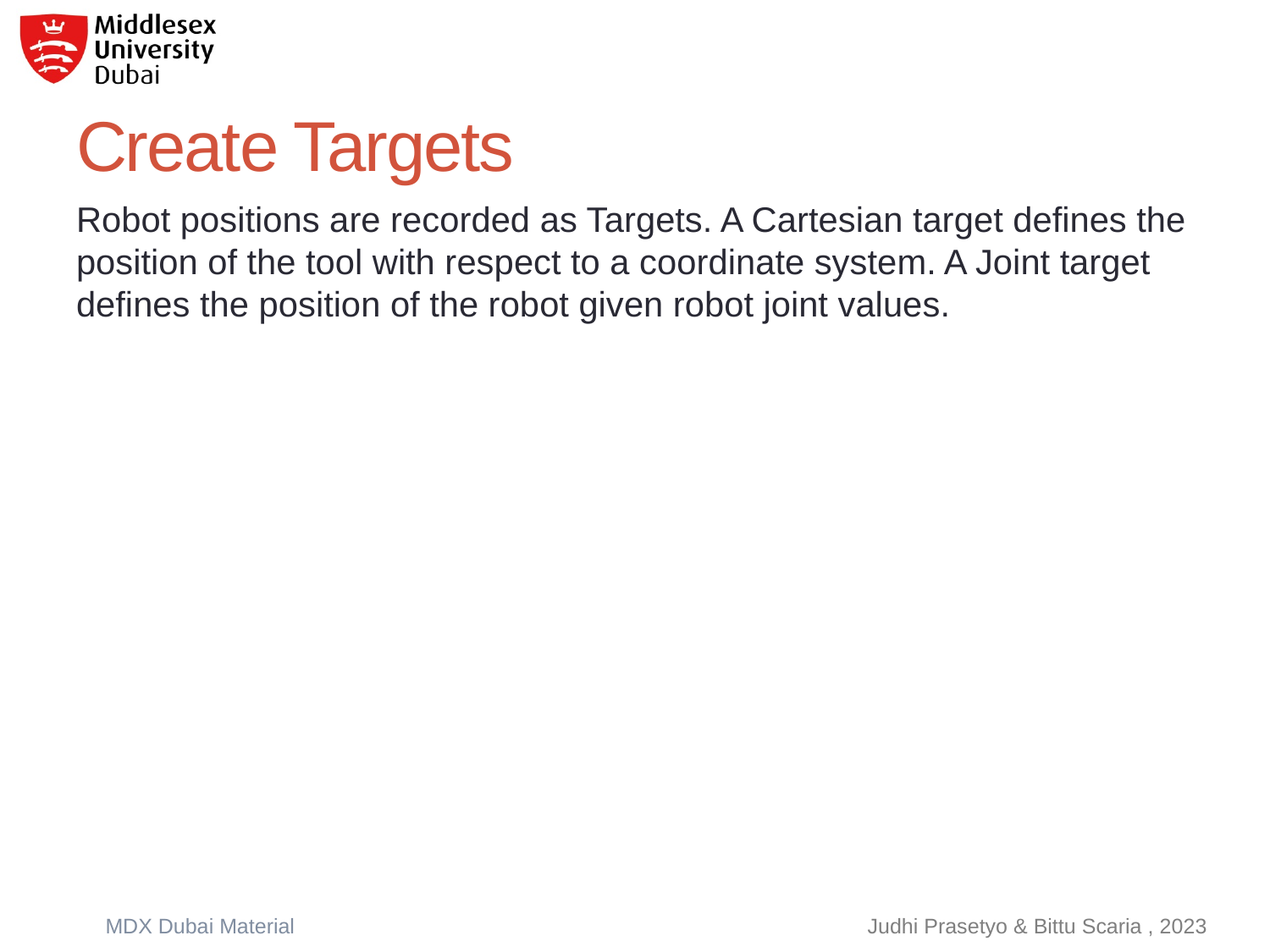

# Create Targets
Robot positions are recorded as Targets. A Cartesian target defines the position of the tool with respect to a coordinate system. A Joint target defines the position of the robot given robot joint values.